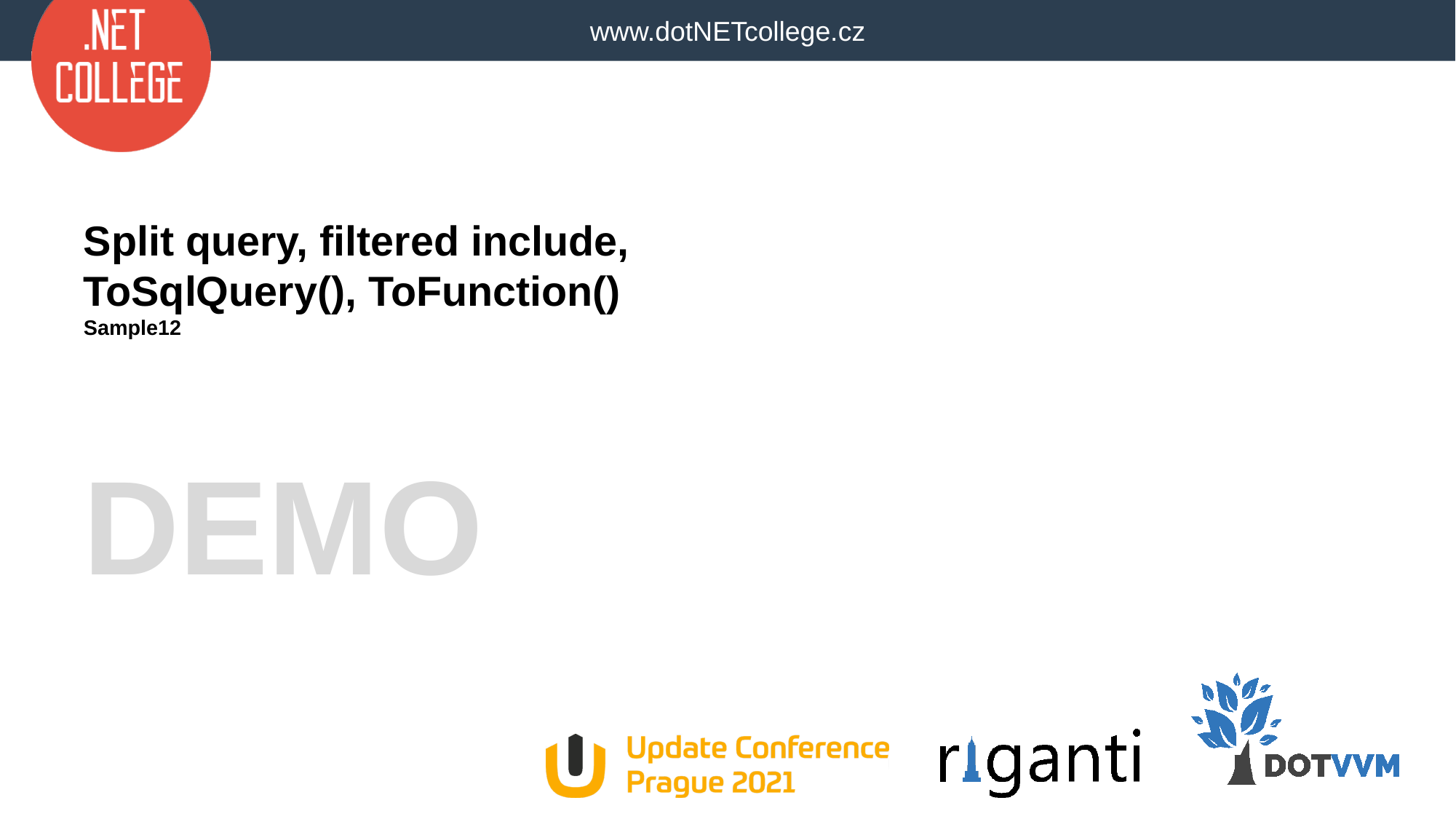

# Split query, filtered include, ToSqlQuery(), ToFunction() Sample12